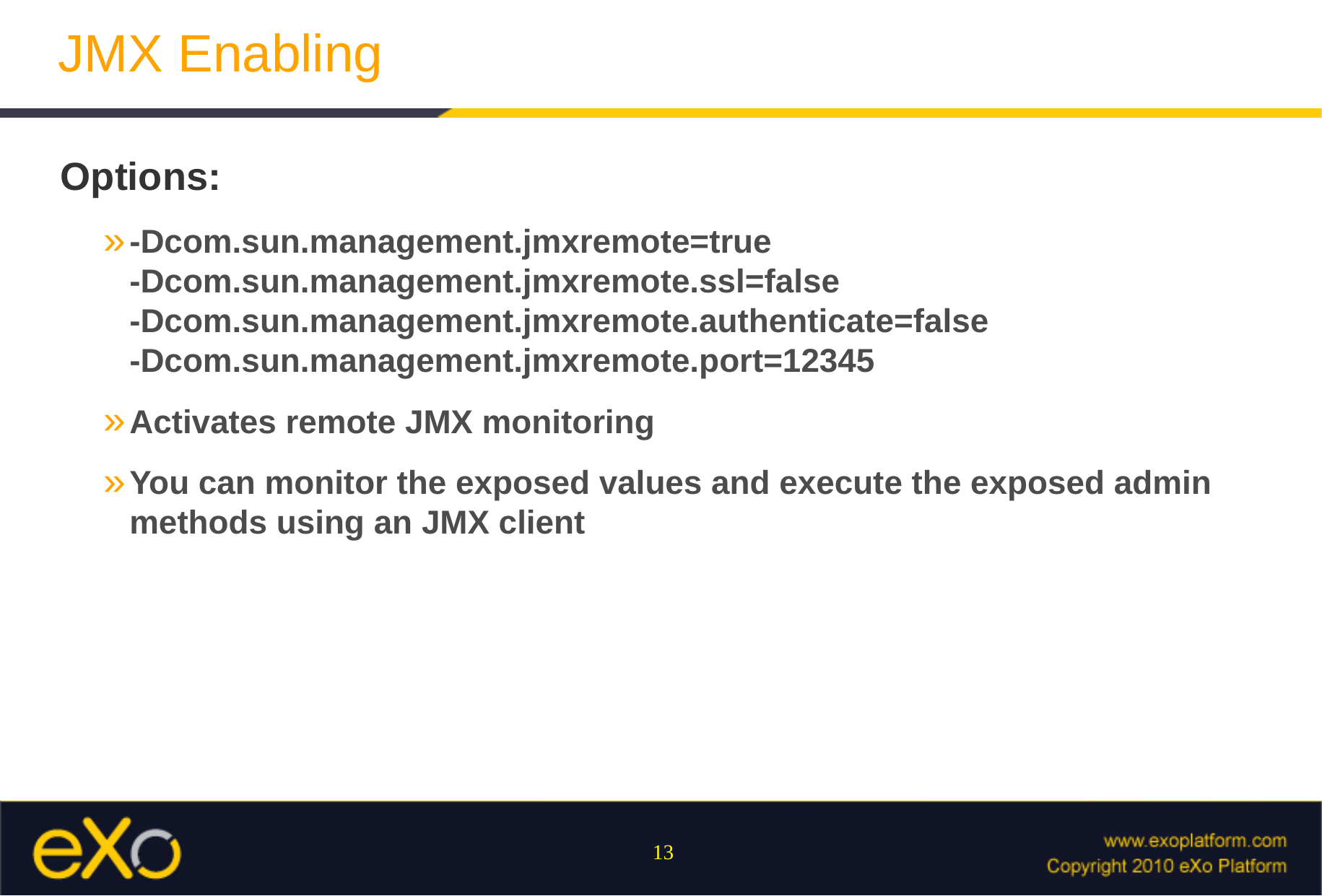

# JMX Enabling
Options:
-Dcom.sun.management.jmxremote=true
-Dcom.sun.management.jmxremote.ssl=false
-Dcom.sun.management.jmxremote.authenticate=false
-Dcom.sun.management.jmxremote.port=12345
Activates remote JMX monitoring
You can monitor the exposed values and execute the exposed admin methods using an JMX client